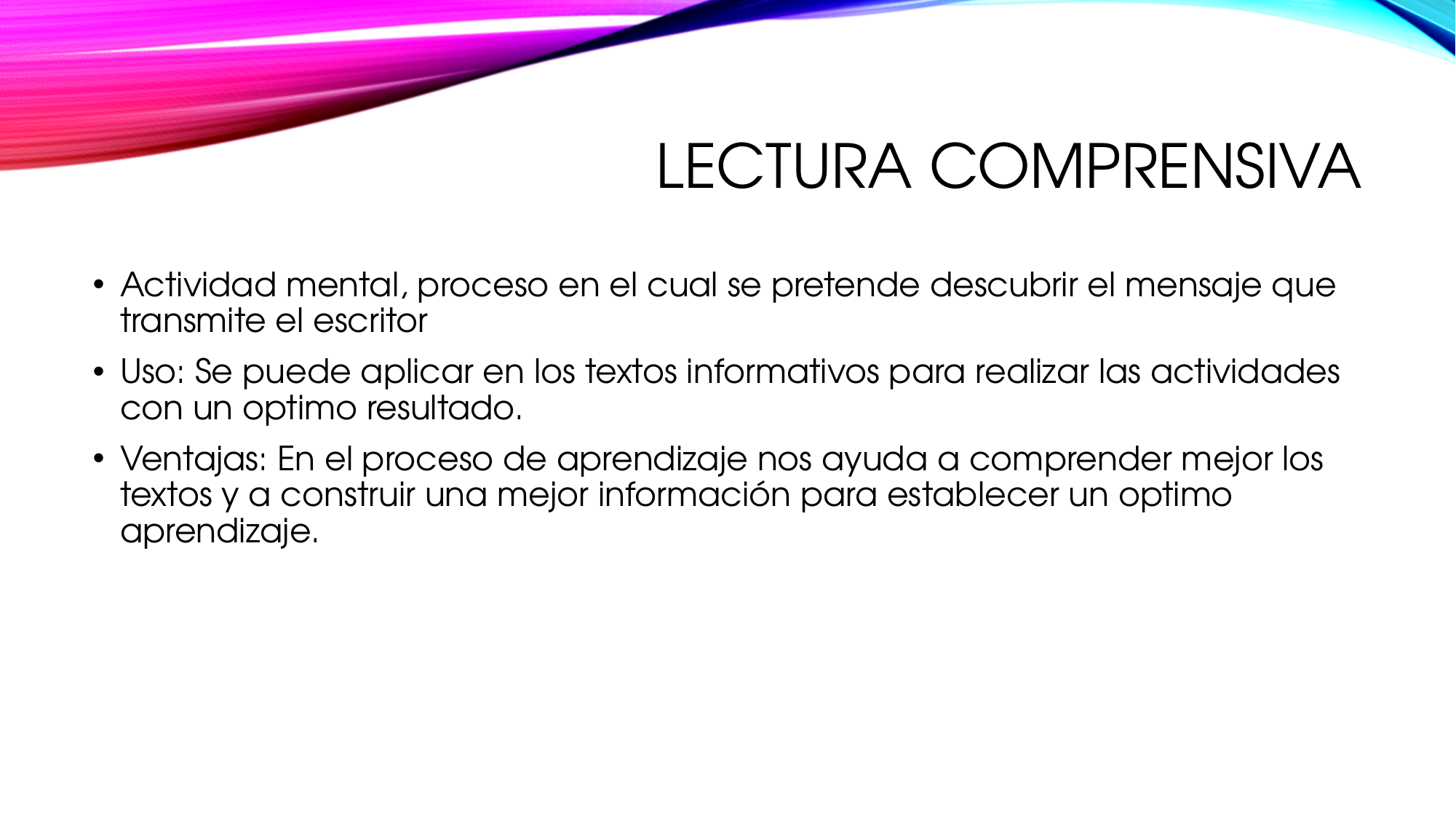

# Lectura comprensiva
Actividad mental, proceso en el cual se pretende descubrir el mensaje que transmite el escritor
Uso: Se puede aplicar en los textos informativos para realizar las actividades con un optimo resultado.
Ventajas: En el proceso de aprendizaje nos ayuda a comprender mejor los textos y a construir una mejor información para establecer un optimo aprendizaje.